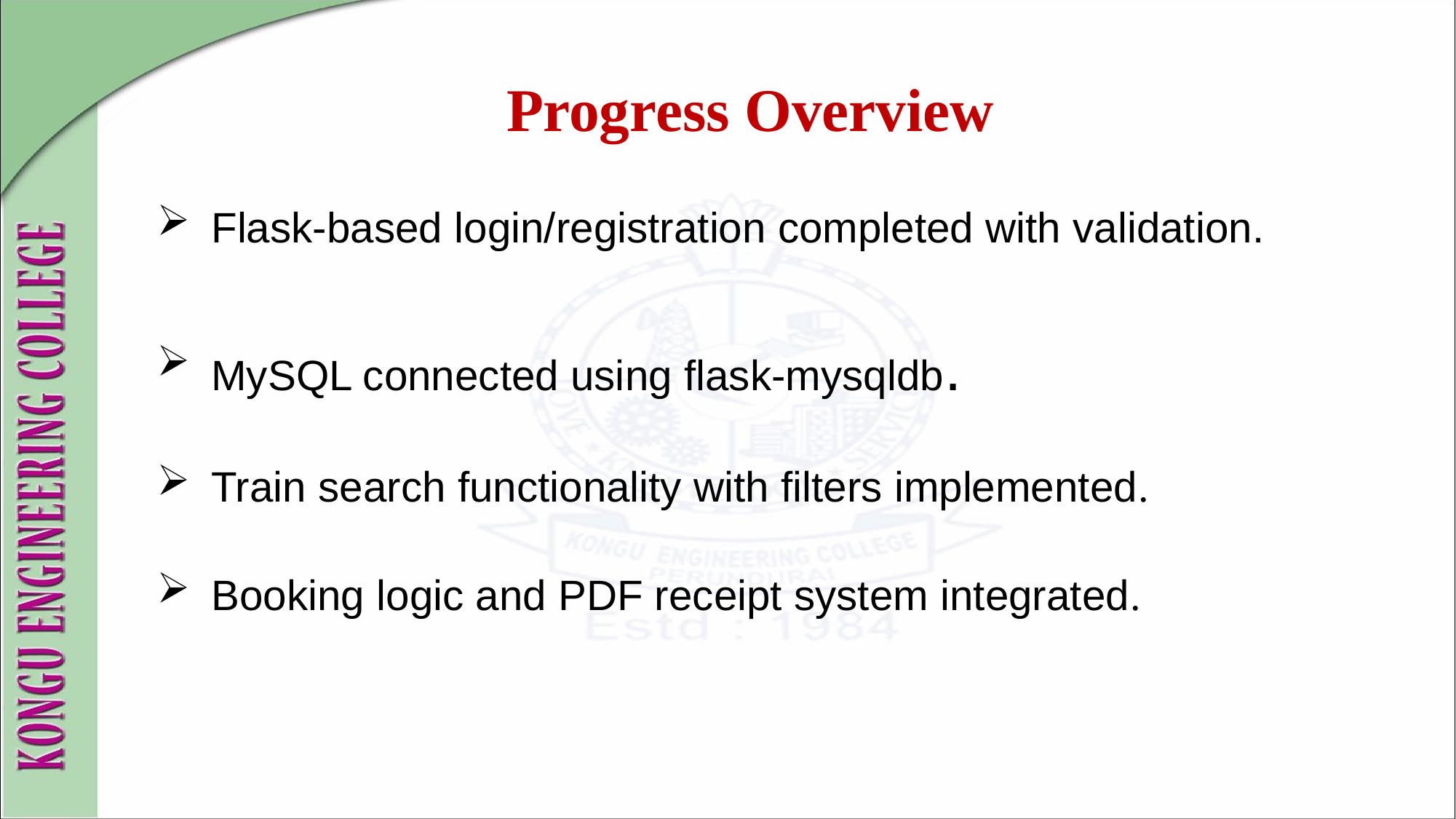

# Progress Overview
Flask-based login/registration completed with validation.
MySQL connected using flask-mysqldb.
Train search functionality with filters implemented.
Booking logic and PDF receipt system integrated.